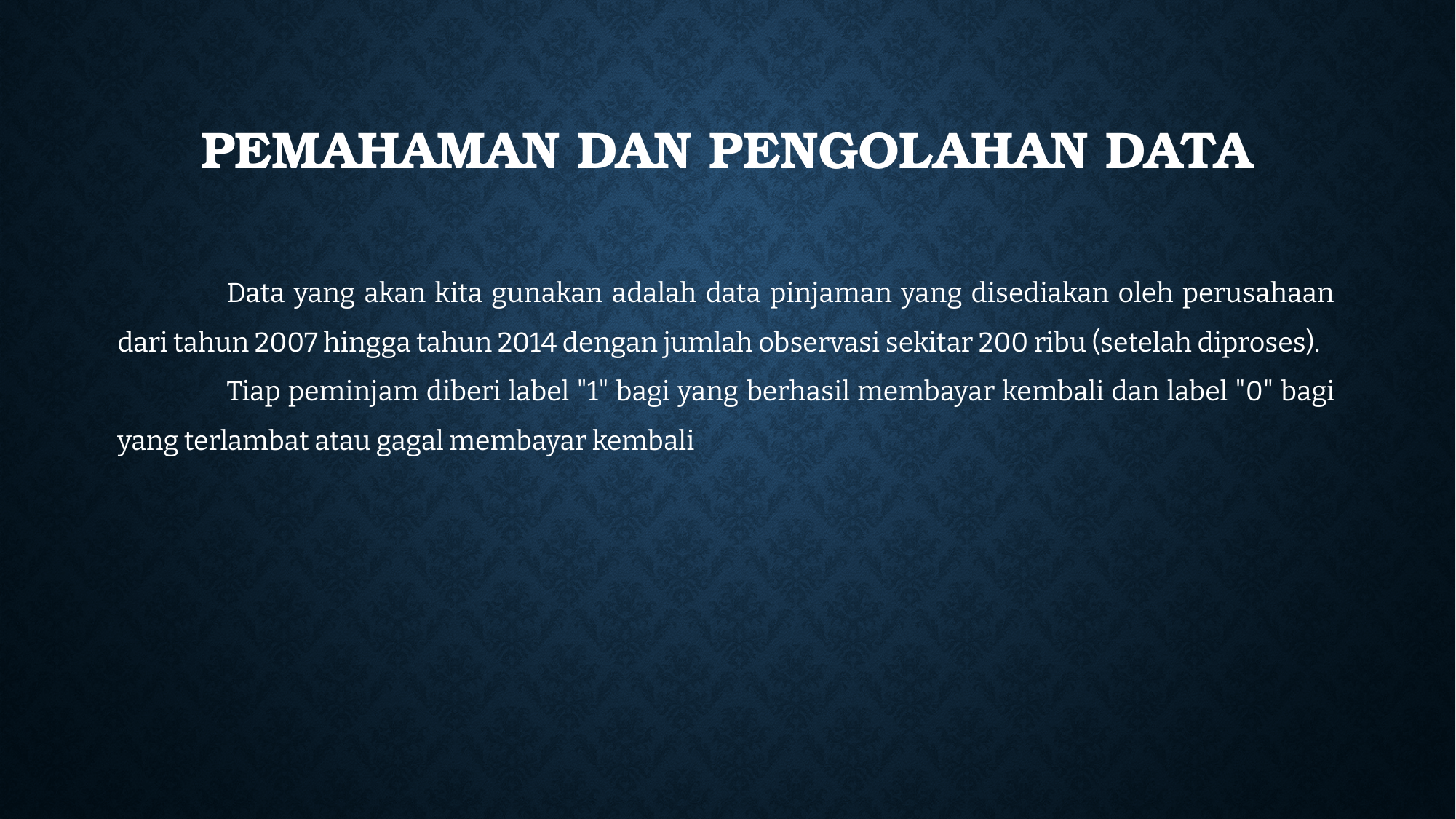

# Pemahaman dan pengolahan data
	Data yang akan kita gunakan adalah data pinjaman yang disediakan oleh perusahaan dari tahun 2007 hingga tahun 2014 dengan jumlah observasi sekitar 200 ribu (setelah diproses).
	Tiap peminjam diberi label "1" bagi yang berhasil membayar kembali dan label "0" bagi yang terlambat atau gagal membayar kembali